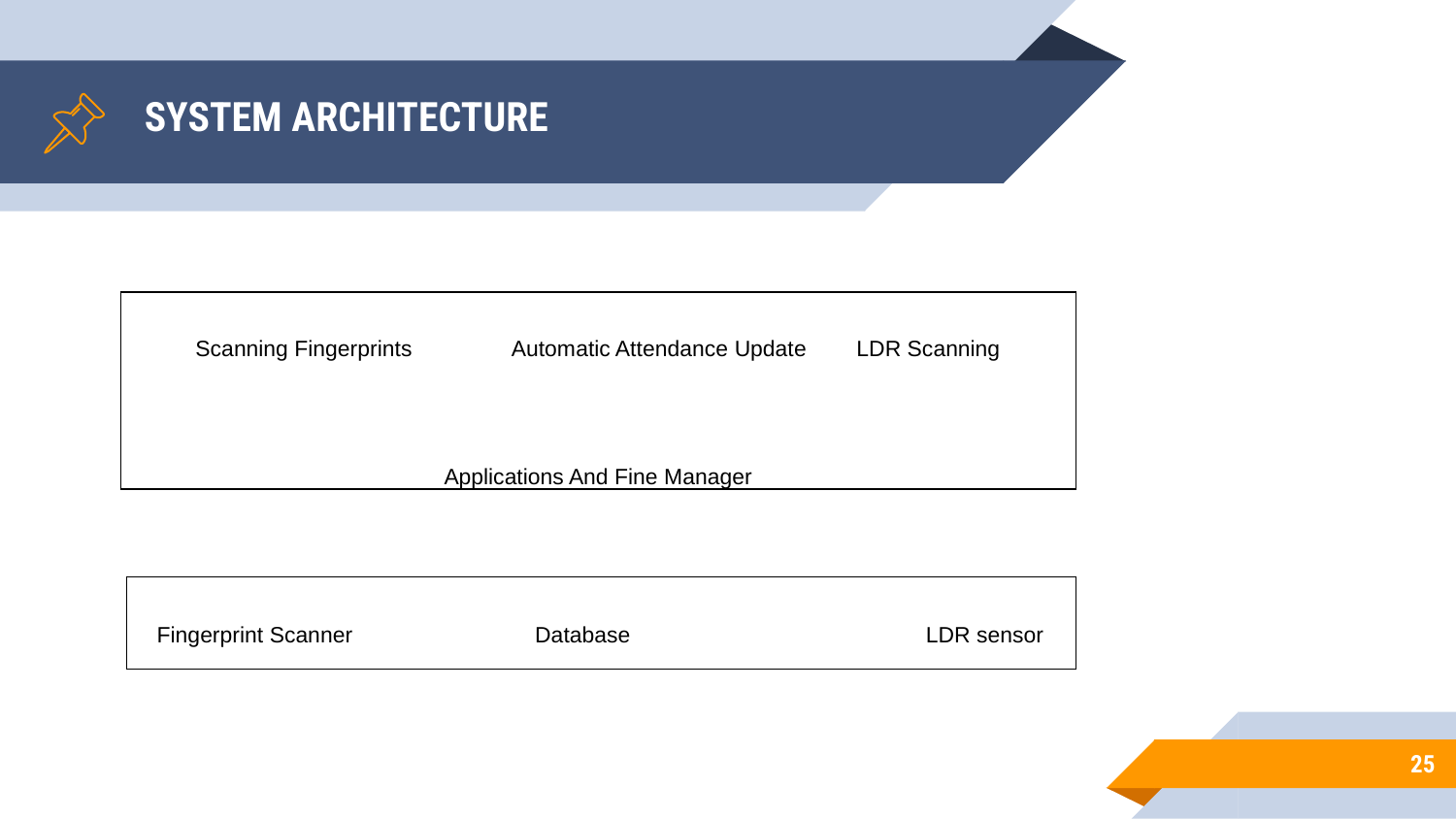

# SYSTEM ARCHITECTURE

| Scanning Fingerprints Automatic Attendance Update LDR Scanning     Applications And Fine Manager |
| --- |
| Fingerprint Scanner Database LDR sensor |
| --- |
25